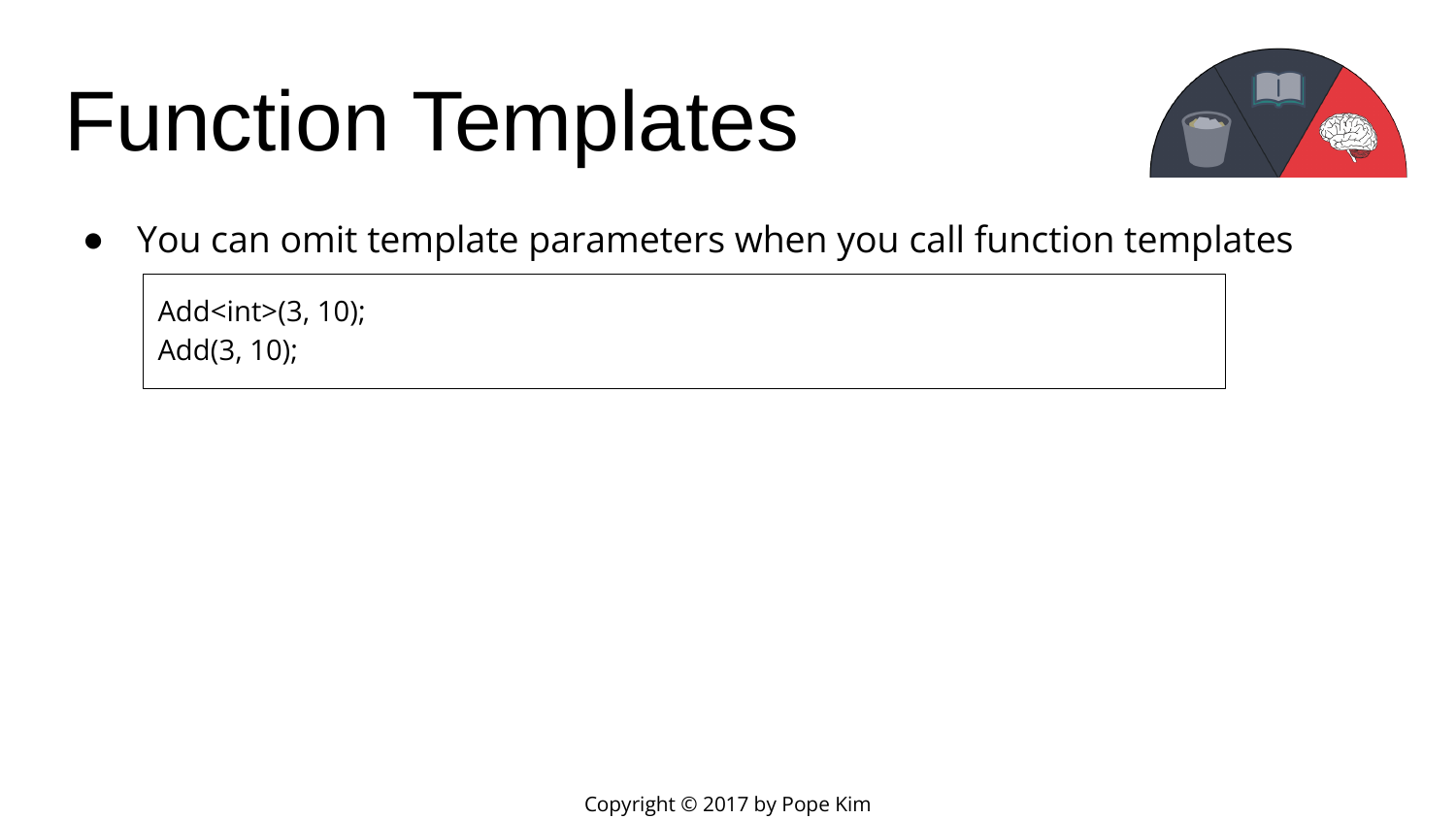

# Function Templates
You can omit template parameters when you call function templates
Add<int>(3, 10);
Add(3, 10);